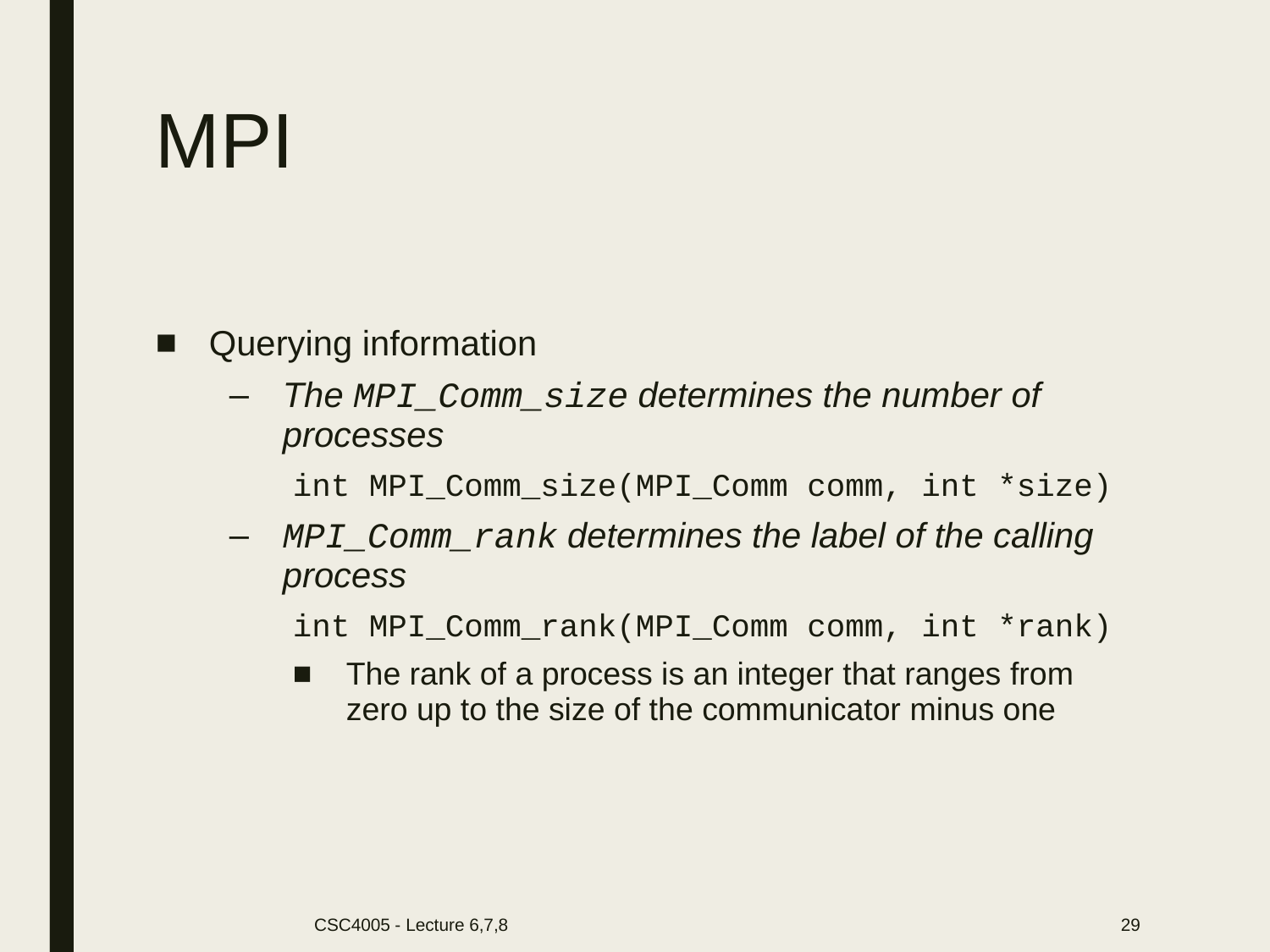

# MPI
Querying information
The MPI_Comm_size determines the number of processes
int MPI_Comm_size(MPI_Comm comm, int *size)
MPI_Comm_rank determines the label of the calling process
int MPI_Comm_rank(MPI_Comm comm, int *rank)
The rank of a process is an integer that ranges from zero up to the size of the communicator minus one

CSC4005 - Lecture 6,7,8
29